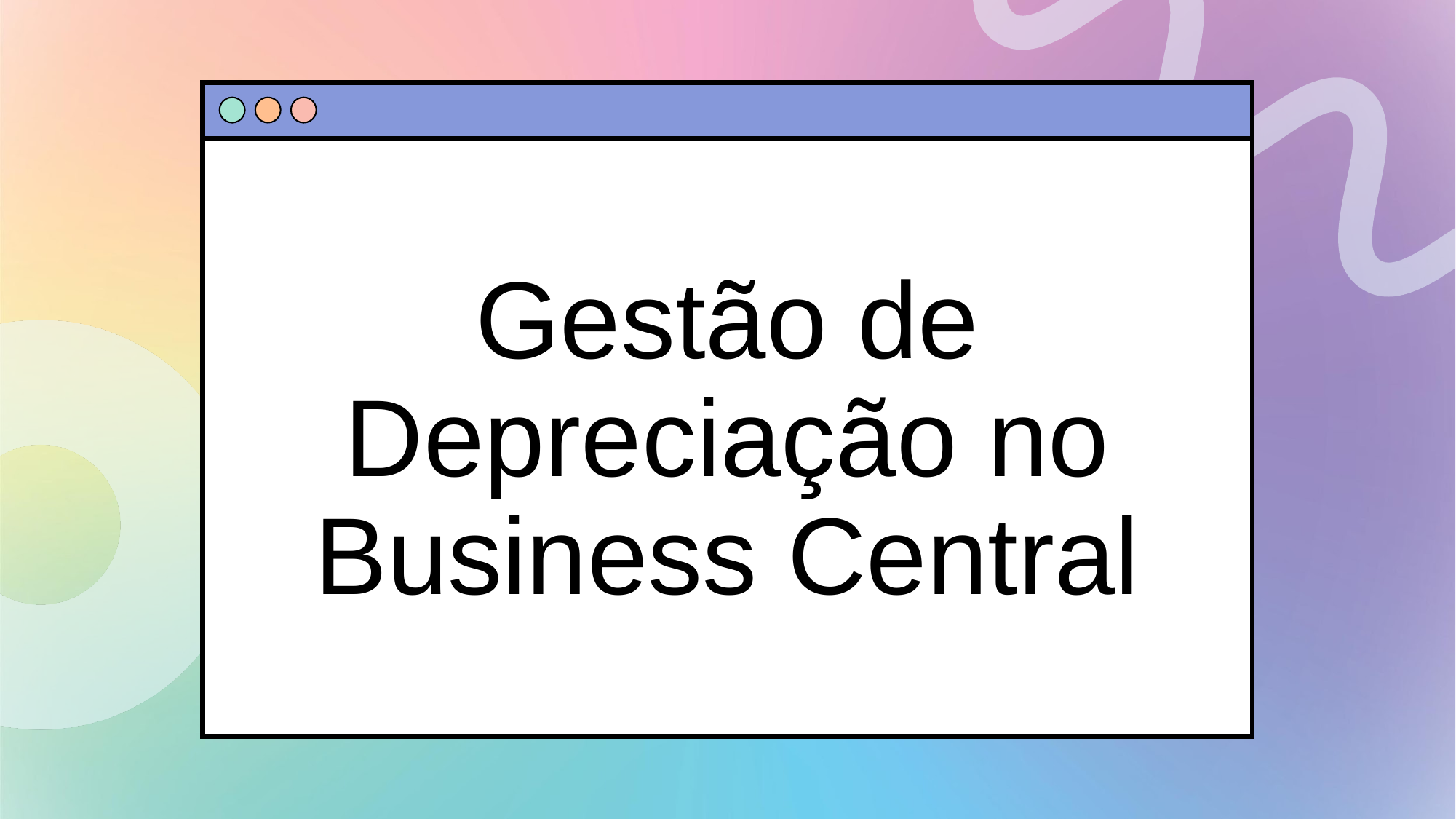

# Gestão de Depreciação no Business Central